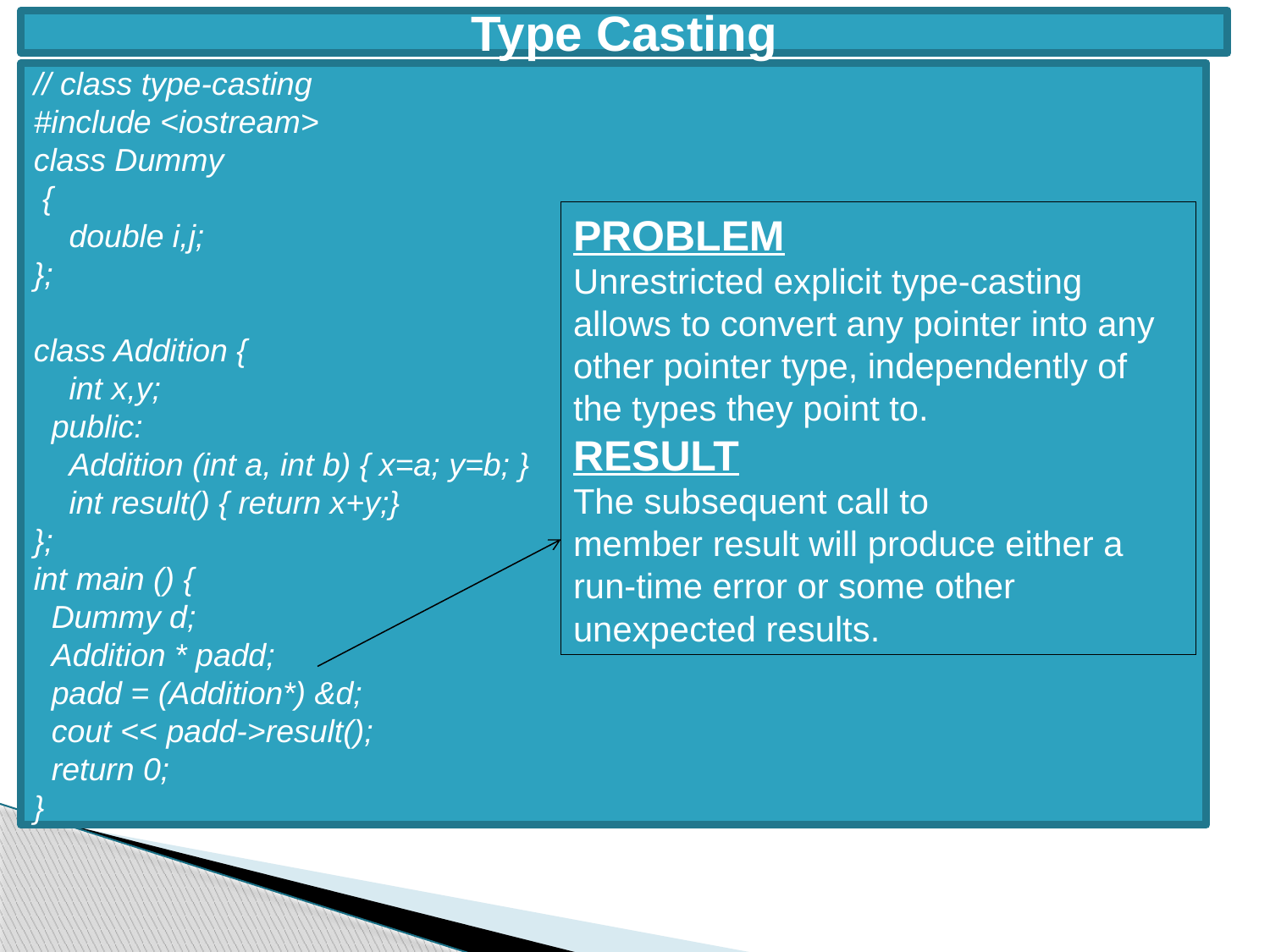

Type Casting
// class type-casting
#include <iostream>
class Dummy
 {
    double i,j;
};

class Addition {
    int x,y;
  public:
    Addition (int a, int b) { x=a; y=b; }
    int result() { return x+y;}
};
int main () {
  Dummy d;
  Addition * padd;
  padd = (Addition*) &d;
  cout << padd->result();
  return 0;
}
PROBLEM
Unrestricted explicit type-casting allows to convert any pointer into any other pointer type, independently of the types they point to.
RESULT
The subsequent call to member result will produce either a run-time error or some other unexpected results.